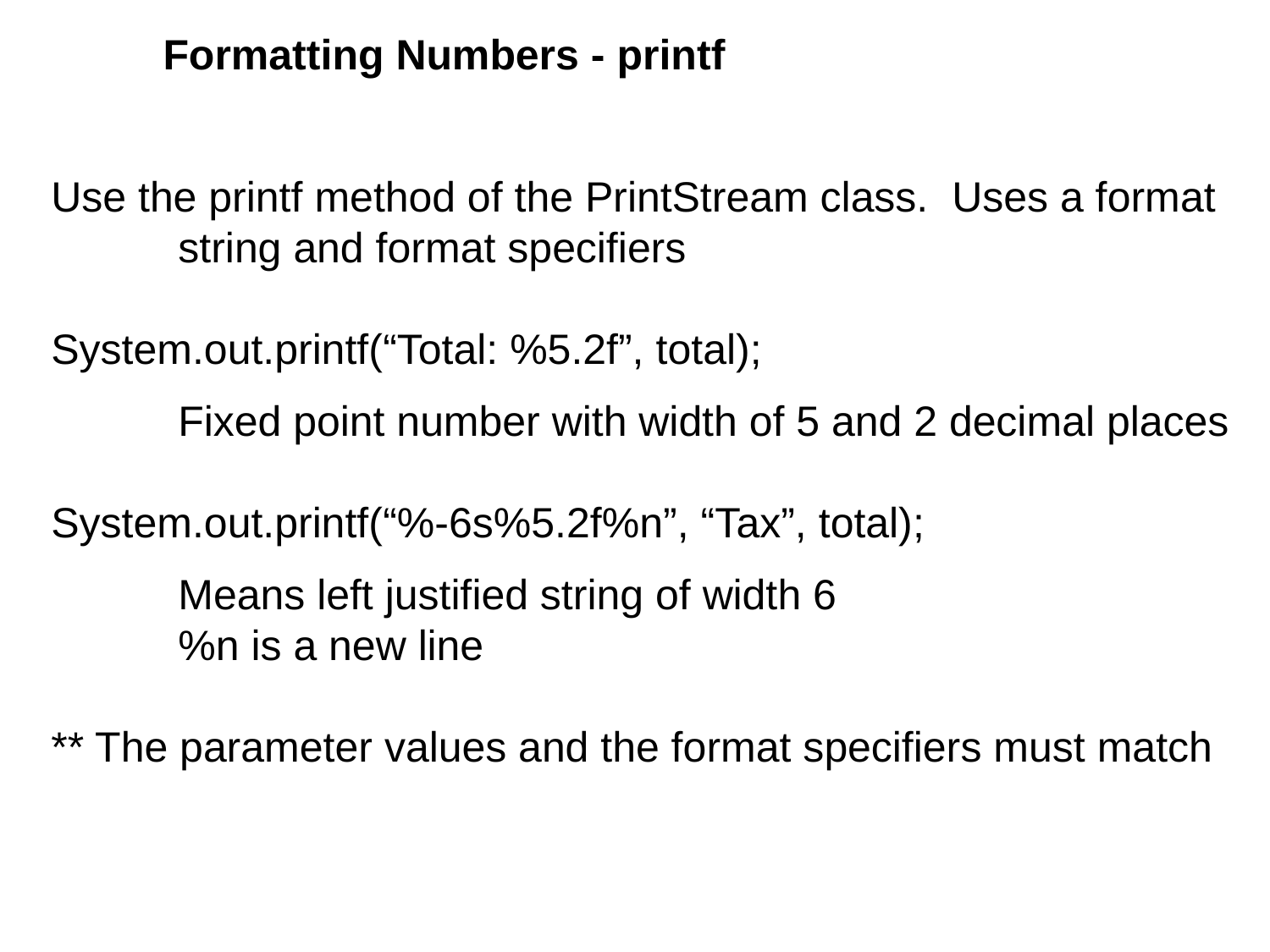

Formatting Numbers - printf
Use the printf method of the PrintStream class.  Uses a format
	string and format specifiers

System.out.printf(“Total: %5.2f”, total);
	Fixed point number with width of 5 and 2 decimal places

System.out.printf(“%-6s%5.2f%n”, “Tax”, total);
	Means left justified string of width 6
	%n is a new line

** The parameter values and the format specifiers must match